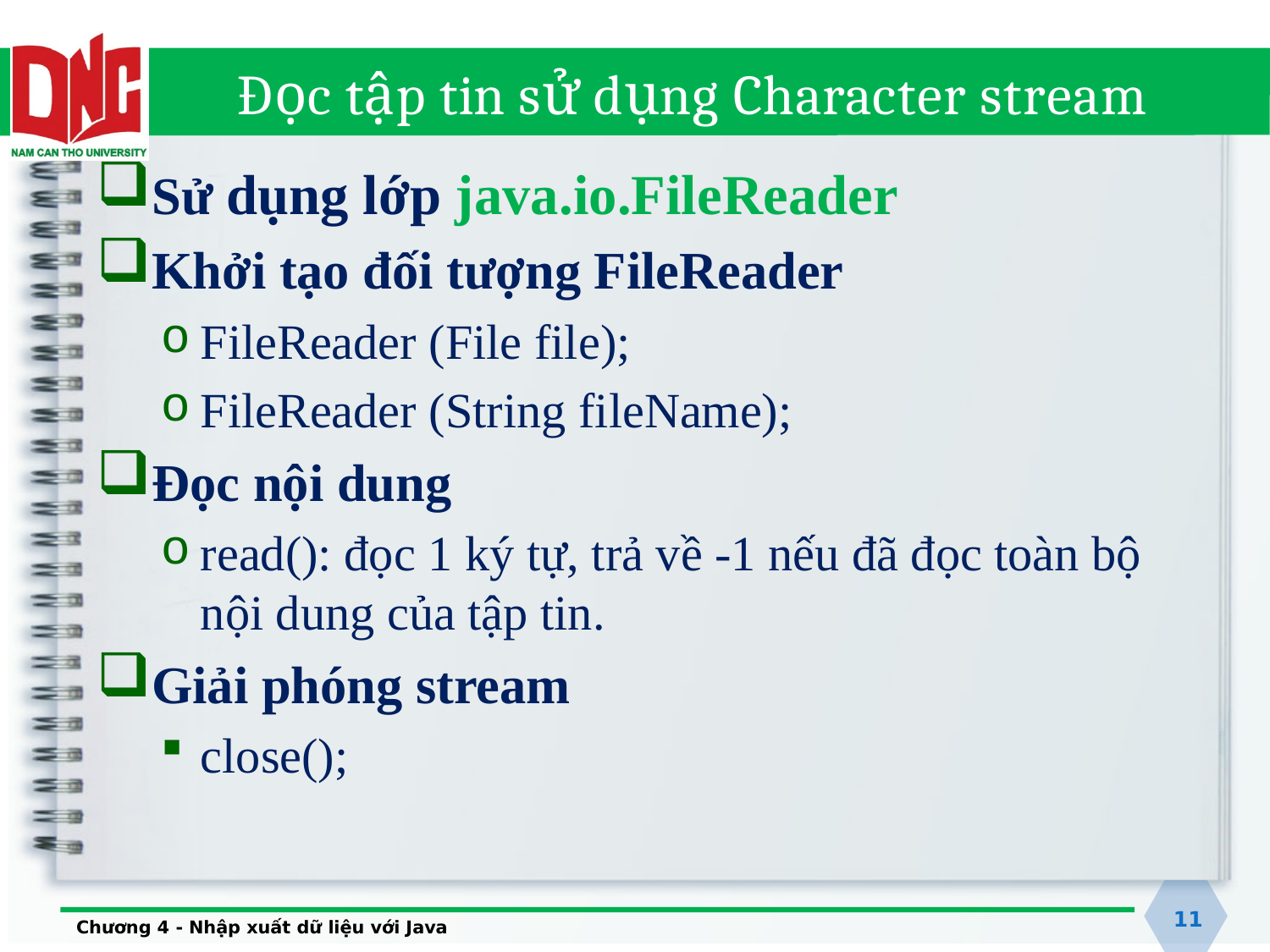

# Đọc tập tin sử dụng Character stream
Sử dụng lớp java.io.FileReader
Khởi tạo đối tượng FileReader
FileReader (File file);
FileReader (String fileName);
Đọc nội dung
read(): đọc 1 ký tự, trả về -1 nếu đã đọc toàn bộ nội dung của tập tin.
Giải phóng stream
close();
11
Chương 4 - Nhập xuất dữ liệu với Java